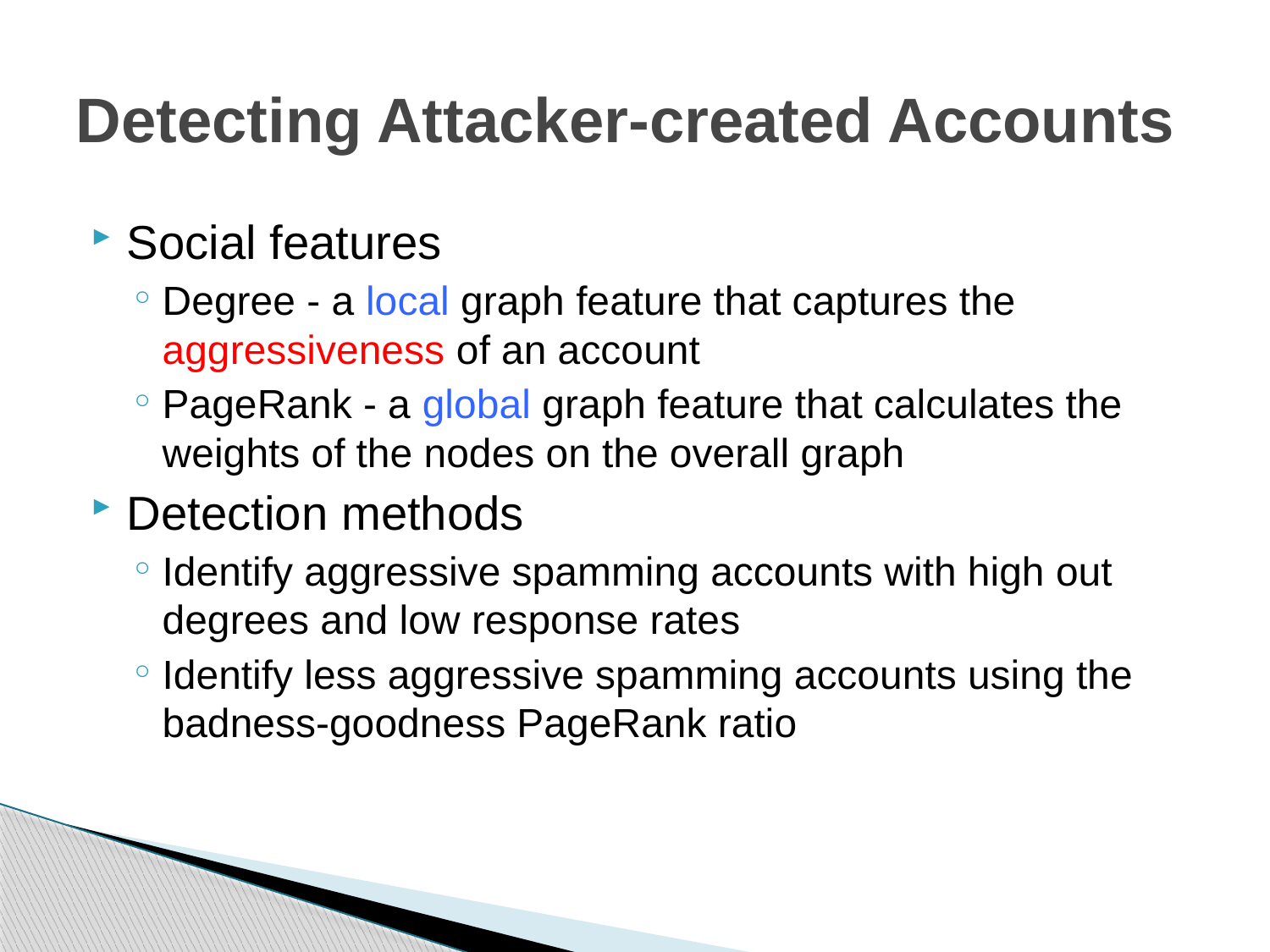

# Detecting Attacker-created Accounts
Social features
Degree - a local graph feature that captures the aggressiveness of an account
PageRank - a global graph feature that calculates the weights of the nodes on the overall graph
Detection methods
Identify aggressive spamming accounts with high out degrees and low response rates
Identify less aggressive spamming accounts using the badness-goodness PageRank ratio